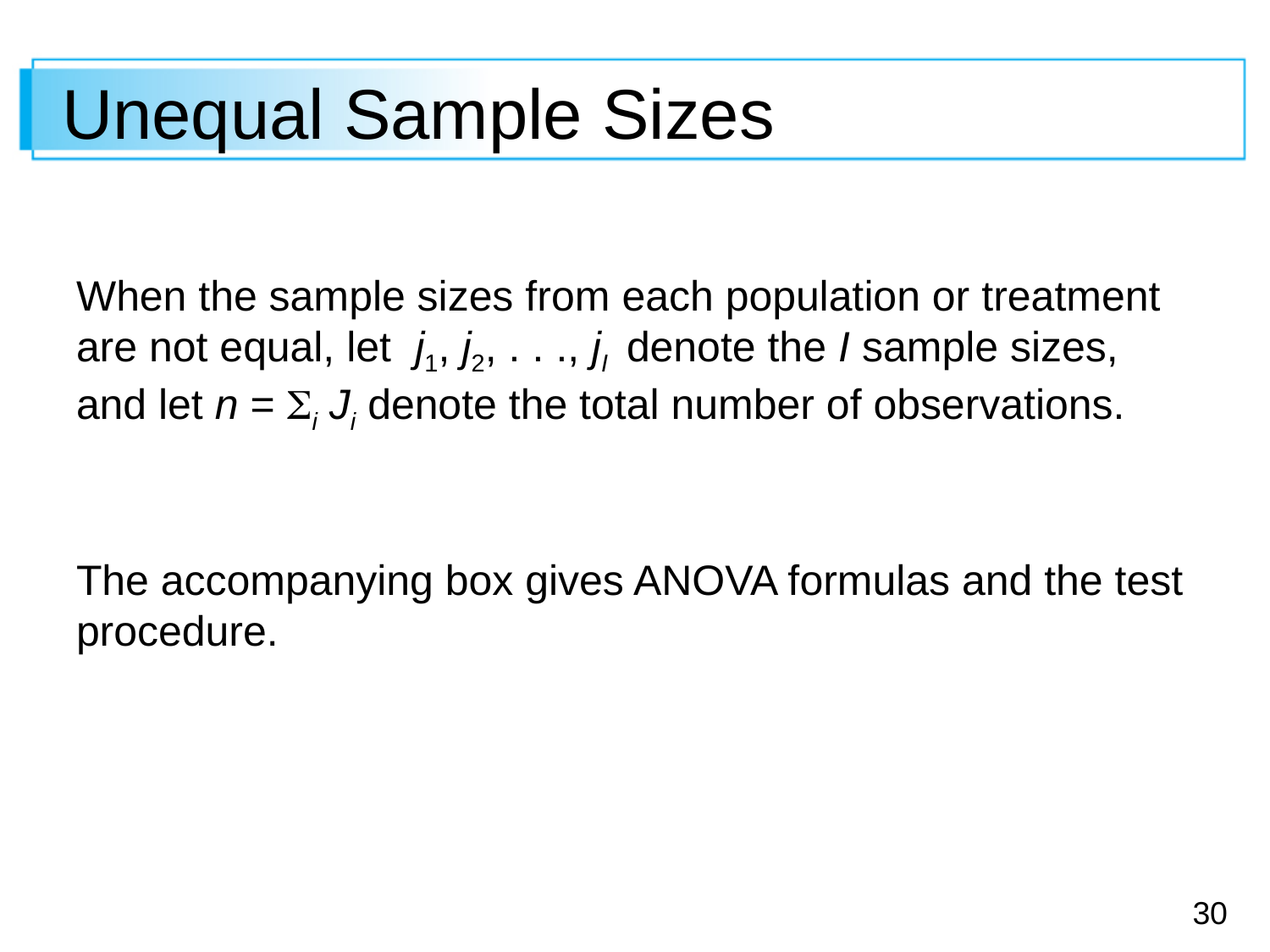

# Unequal Sample Sizes

When the sample sizes from each population or treatment are not equal, let  j1, j2, . . ., jI  denote the I sample sizes, and let n = Σi Ji denote the total number of observations.

The accompanying box gives ANOVA formulas and the test procedure.